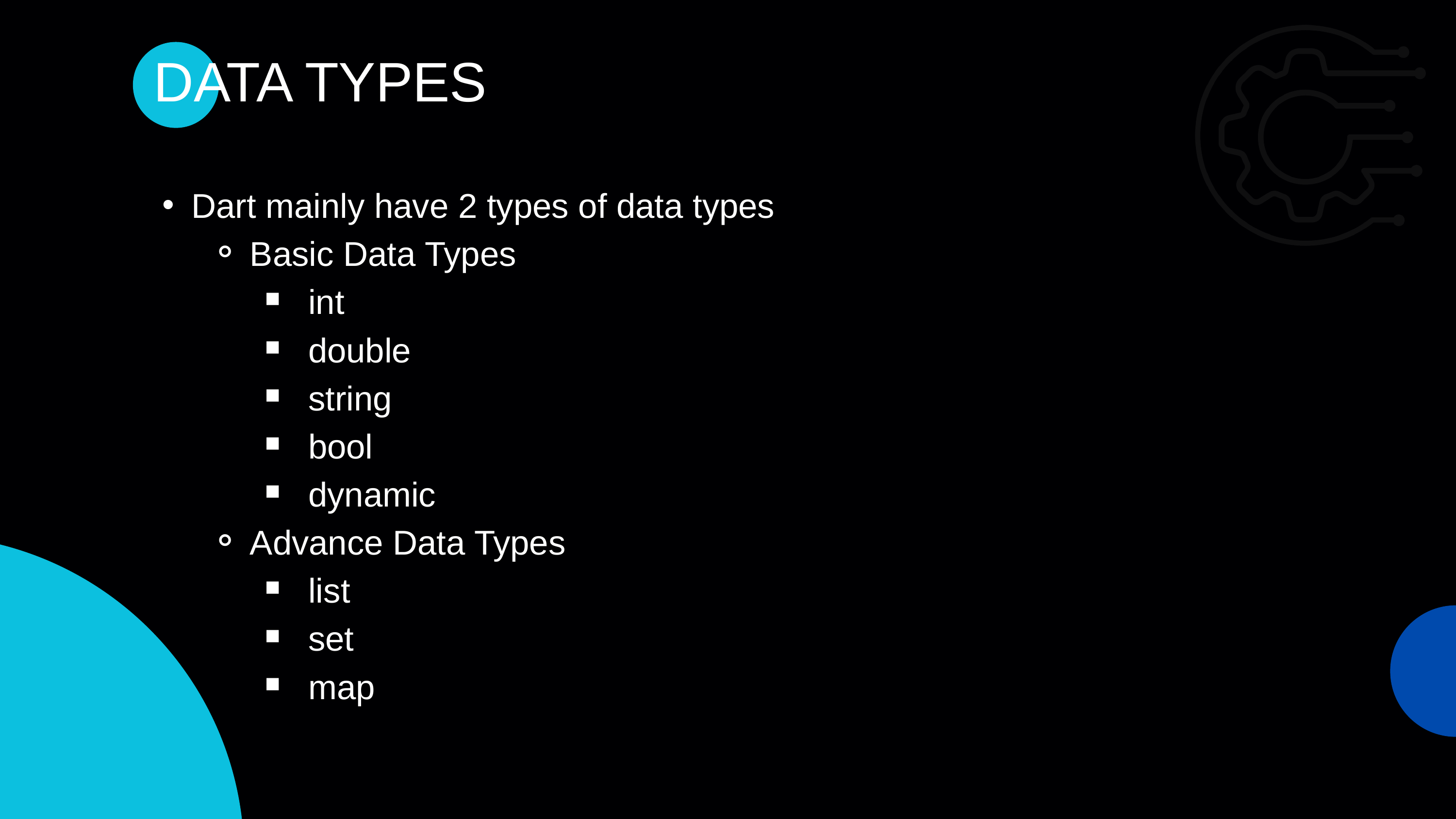

DATA TYPES
Dart mainly have 2 types of data types
Basic Data Types
int
double
string
bool
dynamic
Advance Data Types
list
set
map